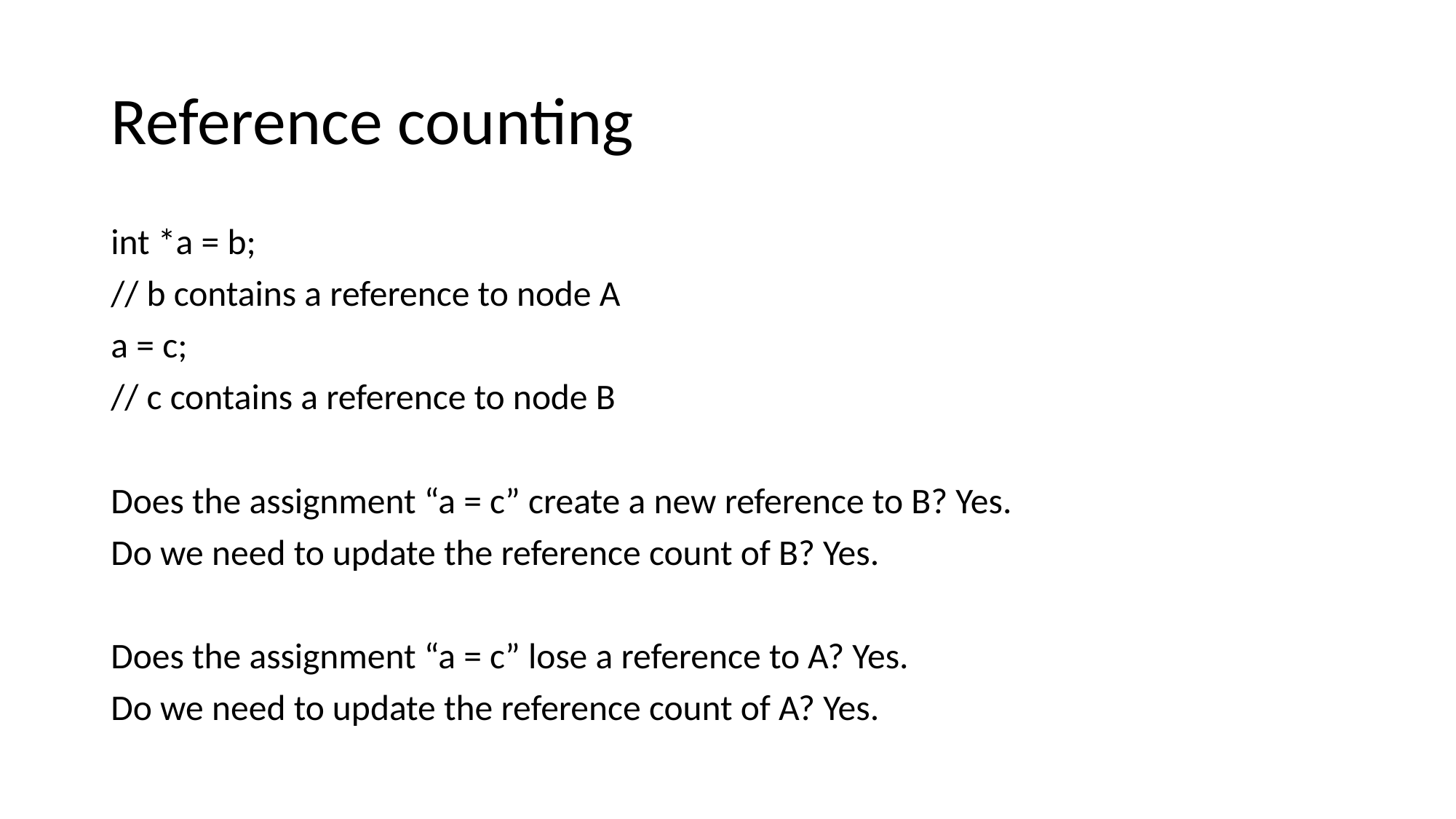

# Reference counting
int *a = b;
// b contains a reference to node A
a = c;
// c contains a reference to node B

Does the assignment “a = c” create a new reference to B? Yes.
Do we need to update the reference count of B? Yes.

Does the assignment “a = c” lose a reference to A? Yes.
Do we need to update the reference count of A? Yes.